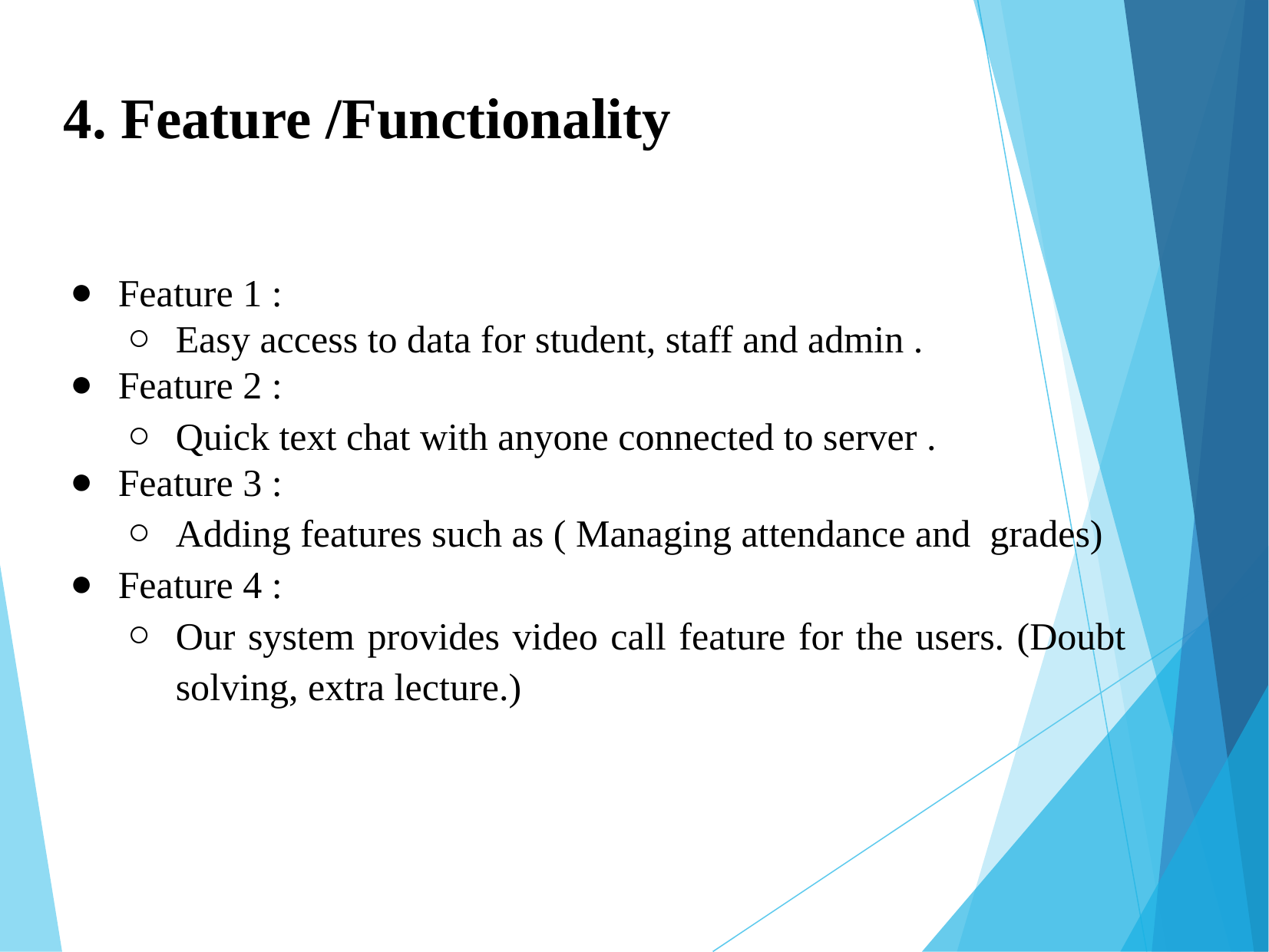

# 4. Feature /Functionality
Feature 1 :
Easy access to data for student, staff and admin .
Feature 2 :
Quick text chat with anyone connected to server .
Feature 3 :
Adding features such as ( Managing attendance and  grades)
Feature 4 :
Our system provides video call feature for the users. (Doubt solving, extra lecture.)